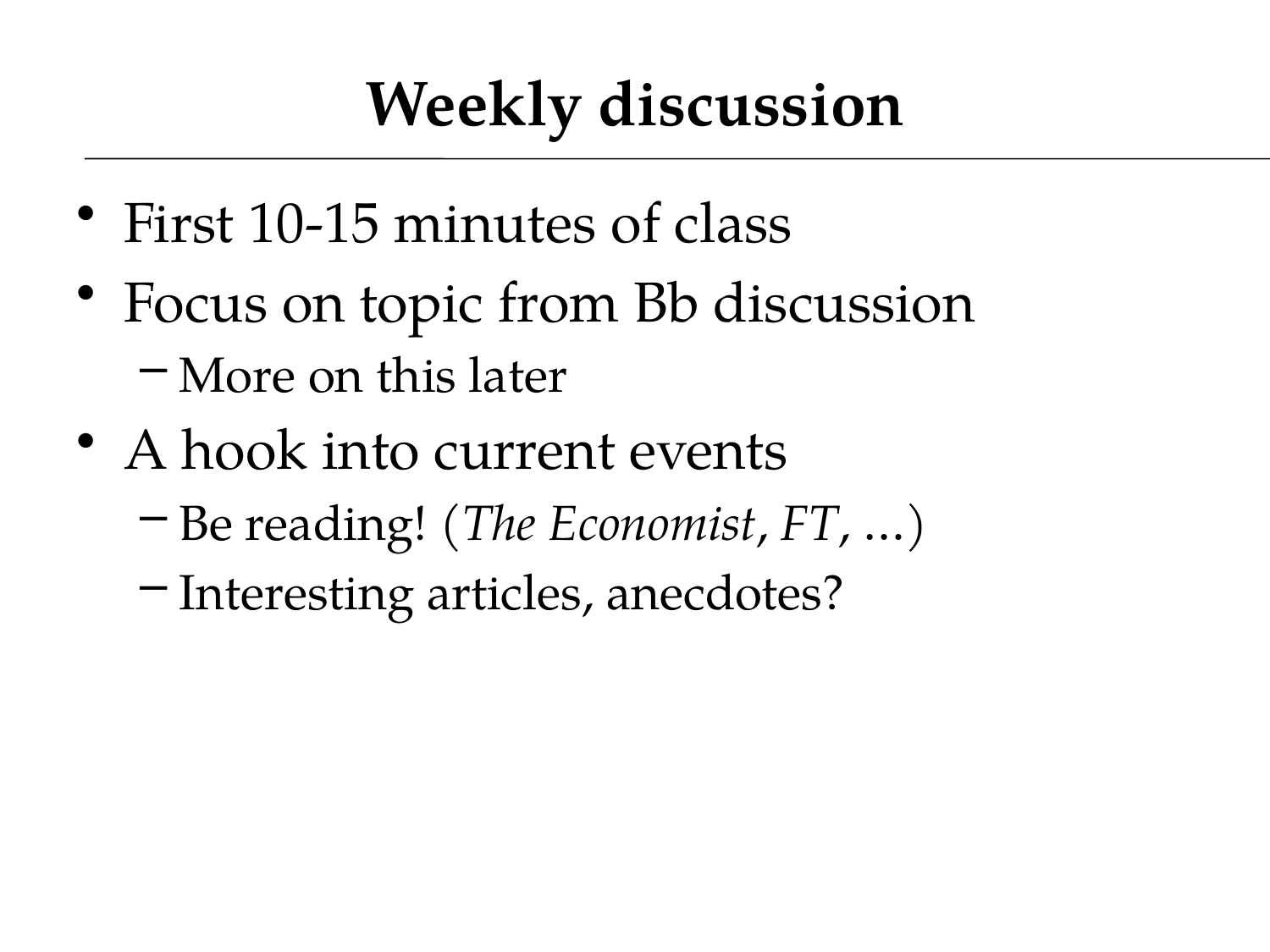

# Weekly discussion
First 10-15 minutes of class
Focus on topic from Bb discussion
More on this later
A hook into current events
Be reading! (The Economist, FT, …)
Interesting articles, anecdotes?